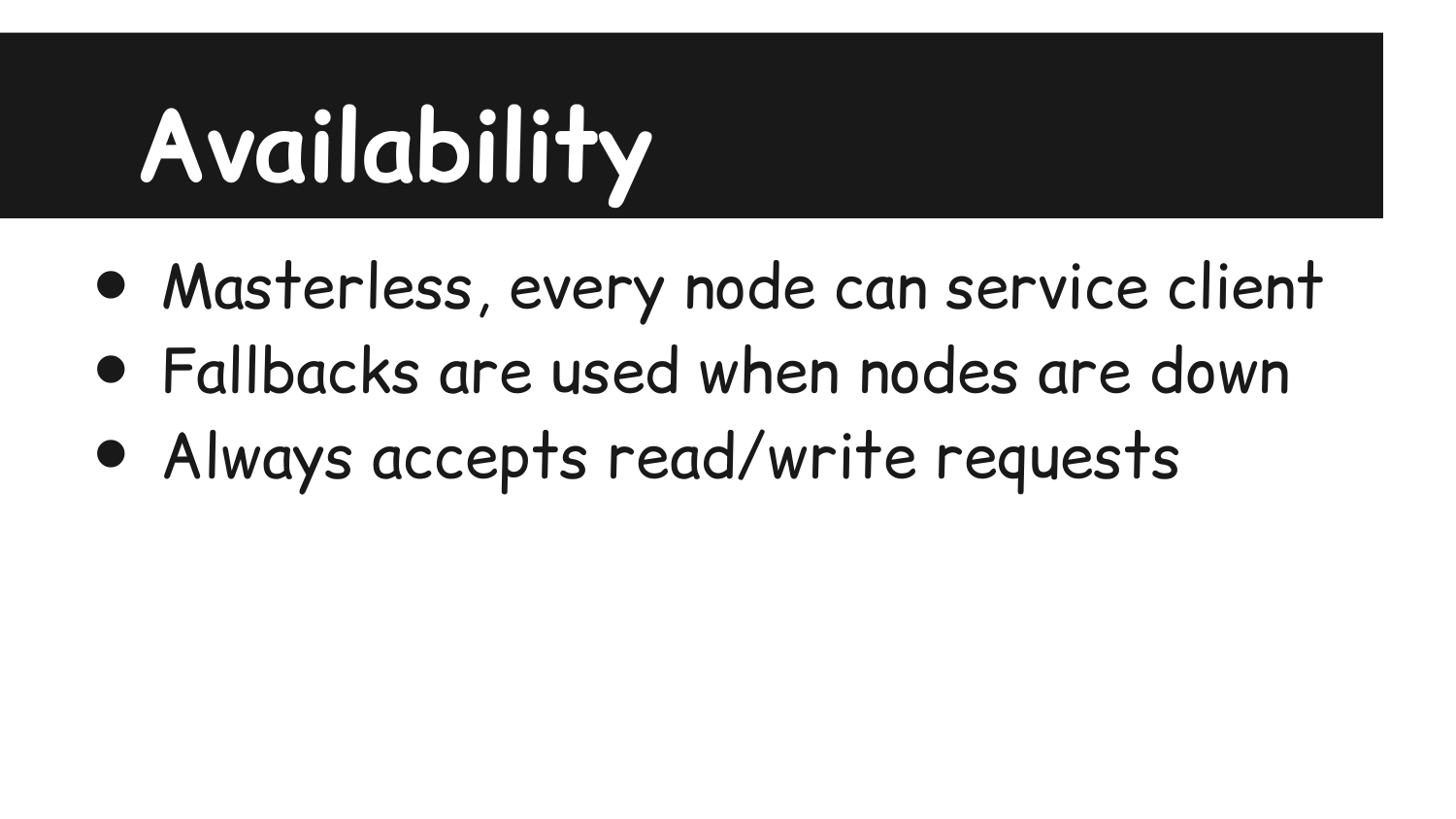

# Availability
Masterless, every node can service client
Fallbacks are used when nodes are down
Always accepts read/write requests